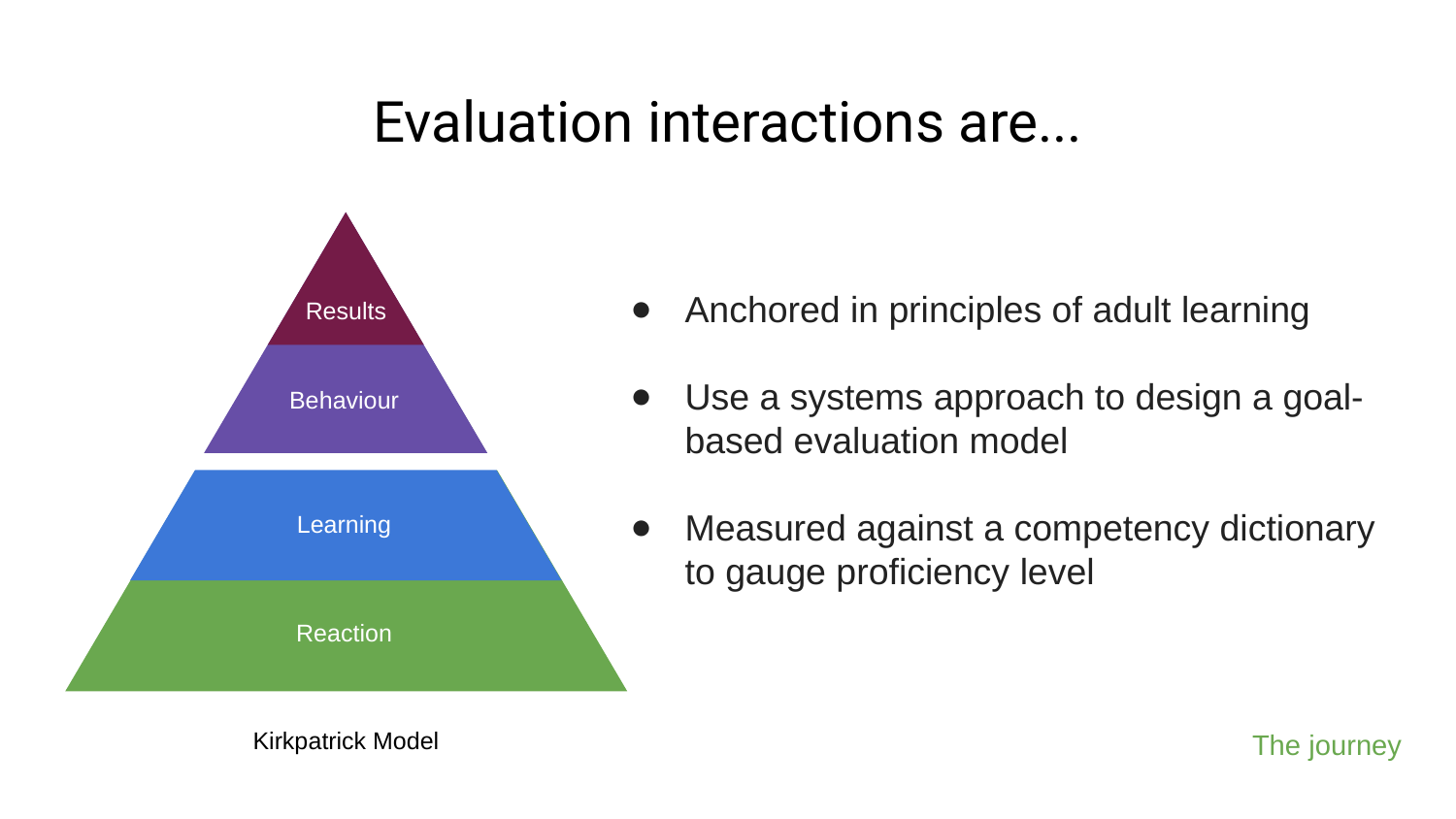

# Evaluation interactions are...

Anchored in principles of adult learning
Use a systems approach to design a goal-based evaluation model
Measured against a competency dictionary to gauge proficiency level

Results
Behaviour

Learning
Reaction
Kirkpatrick Model
The journey